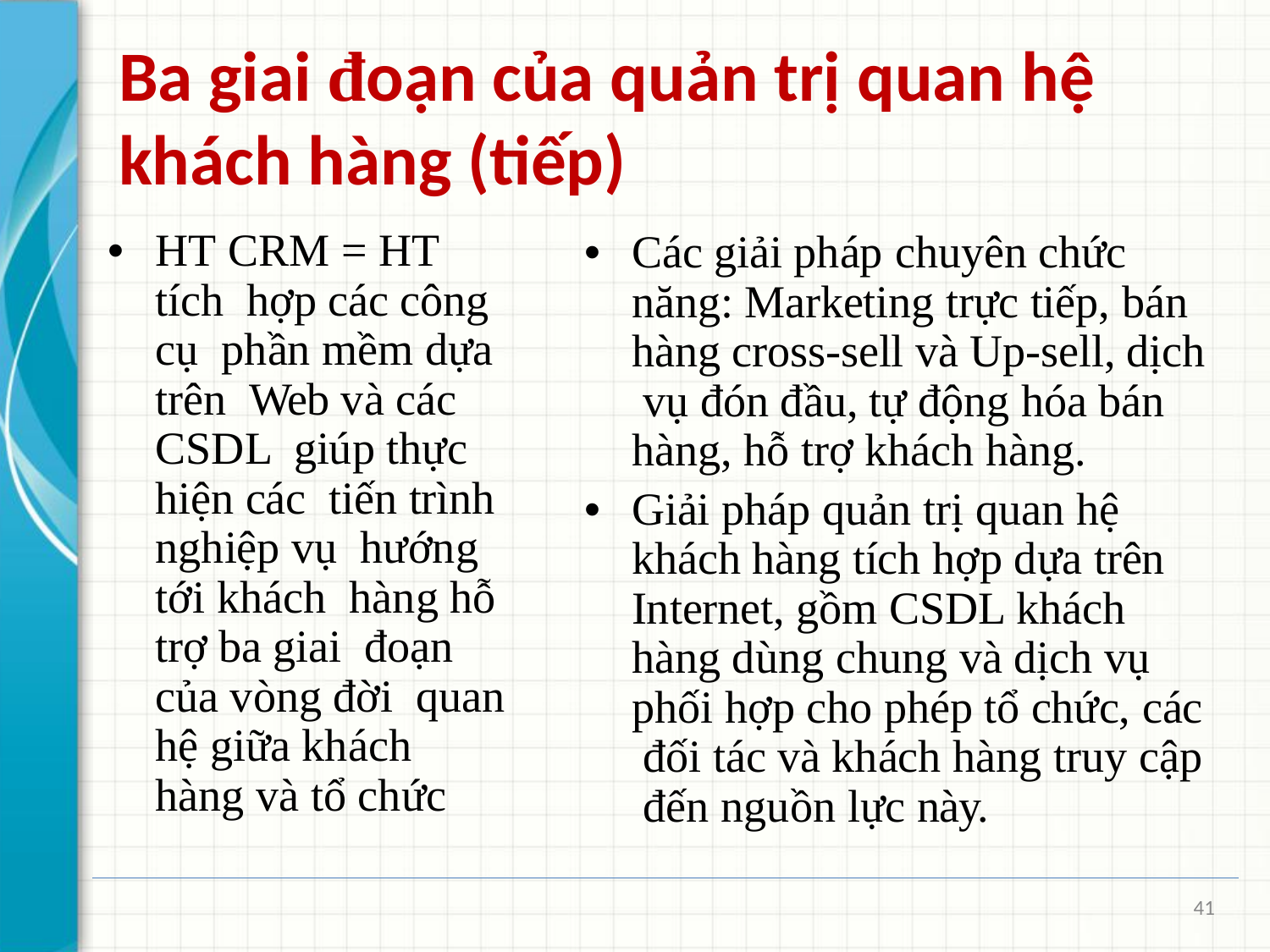

# Ba giai đoạn của quản trị quan hệ  khách hàng (tiếp)
•	HT CRM = HT tích  hợp các công cụ  phần mềm dựa trên  Web và các CSDL  giúp thực hiện các  tiến trình nghiệp vụ  hướng tới khách  hàng hỗ trợ ba giai  đoạn của vòng đời  quan hệ giữa khách  hàng và tổ chức
•	Các giải pháp chuyên chức  năng: Marketing trực tiếp, bán  hàng cross-sell và Up-sell, dịch  vụ đón đầu, tự động hóa bán  hàng, hỗ trợ khách hàng.
•	Giải pháp quản trị quan hệ  khách hàng tích hợp dựa trên  Internet, gồm CSDL khách  hàng dùng chung và dịch vụ  phối hợp cho phép tổ chức, các  đối tác và khách hàng truy cập  đến nguồn lực này.

41